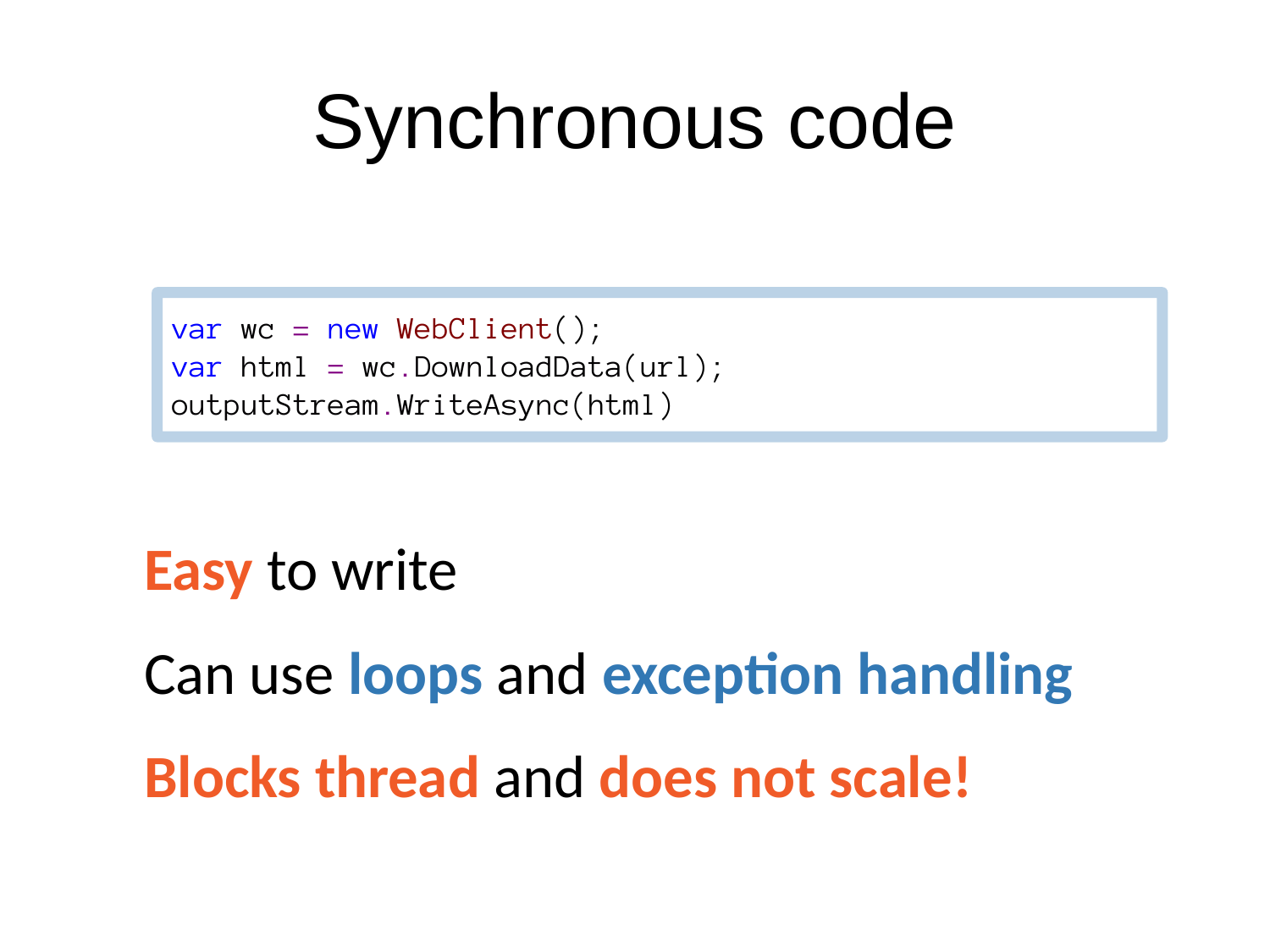

# Synchronous code

     Easy to write
     Can use loops and exception handling
     Blocks thread and does not scale!
var wc = new WebClient();
var html = wc.DownloadData(url);
outputStream.WriteAsync(html)